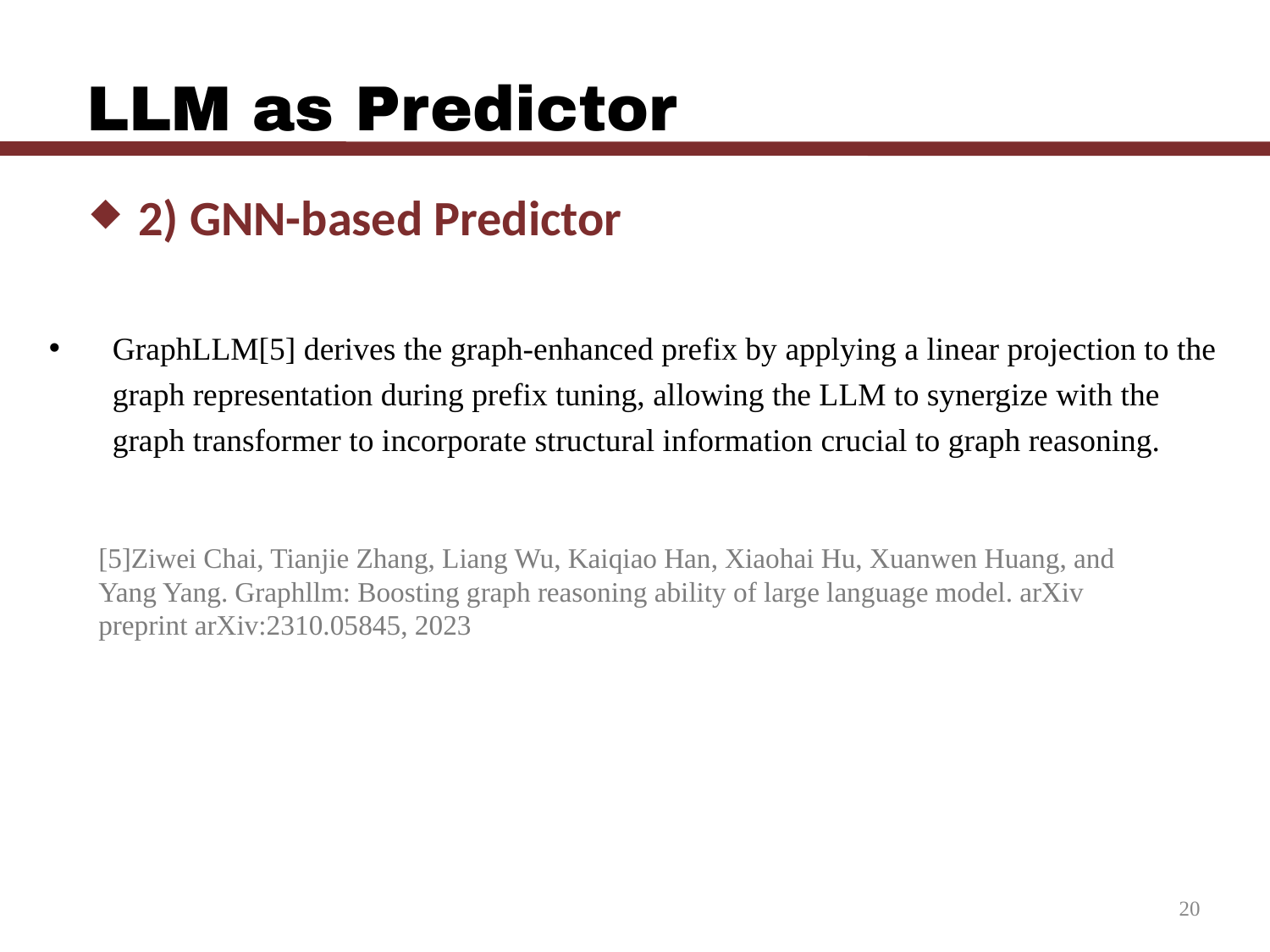

LLM as Predictor
2) GNN-based Predictor
GraphLLM[5] derives the graph-enhanced prefix by applying a linear projection to the graph representation during prefix tuning, allowing the LLM to synergize with the graph transformer to incorporate structural information crucial to graph reasoning.
[5]Ziwei Chai, Tianjie Zhang, Liang Wu, Kaiqiao Han, Xiaohai Hu, Xuanwen Huang, and Yang Yang. Graphllm: Boosting graph reasoning ability of large language model. arXiv preprint arXiv:2310.05845, 2023
20